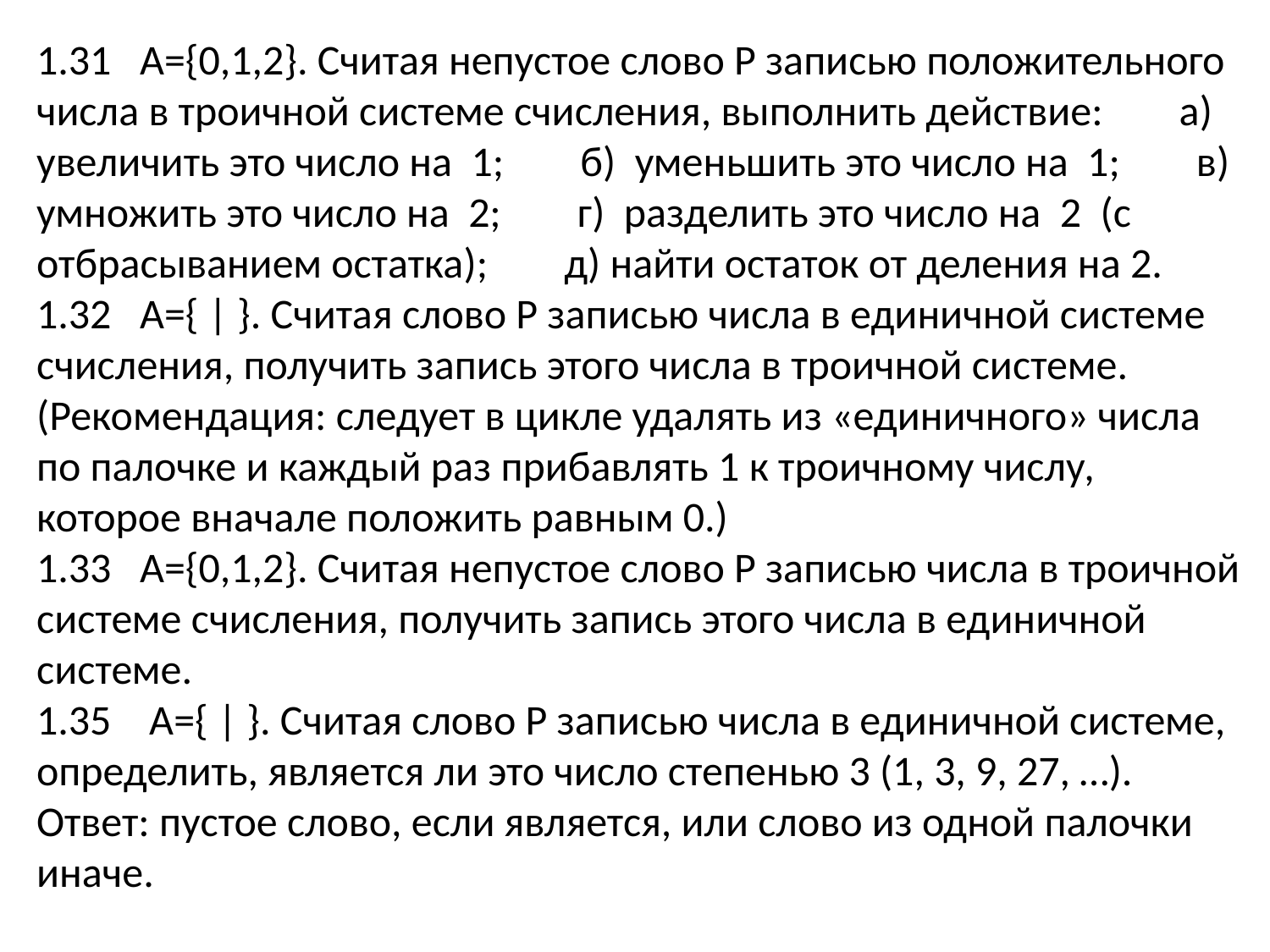

1.31   A={0,1,2}. Считая непустое слово P записью положительного числа в троичной системе счисления, выполнить действие:        а)  увеличить это число на  1;        б)  уменьшить это число на  1;        в)  умножить это число на  2;        г)  разделить это число на  2  (с отбрасыванием остатка);        д) найти остаток от деления на 2.
1.32   A={ | }. Считая слово P записью числа в единичной системе счисления, получить запись этого числа в троичной системе. (Рекомендация: следует в цикле удалять из «единичного» числа по палочке и каждый раз прибавлять 1 к троичному числу, которое вначале положить равным 0.)
1.33   A={0,1,2}. Считая непустое слово P записью числа в троичной системе счисления, получить запись этого числа в единичной системе.
1.35    A={ | }. Считая слово P записью числа в единичной системе, определить, является ли это число степенью 3 (1, 3, 9, 27, …). Ответ: пустое слово, если является, или слово из одной палочки иначе.